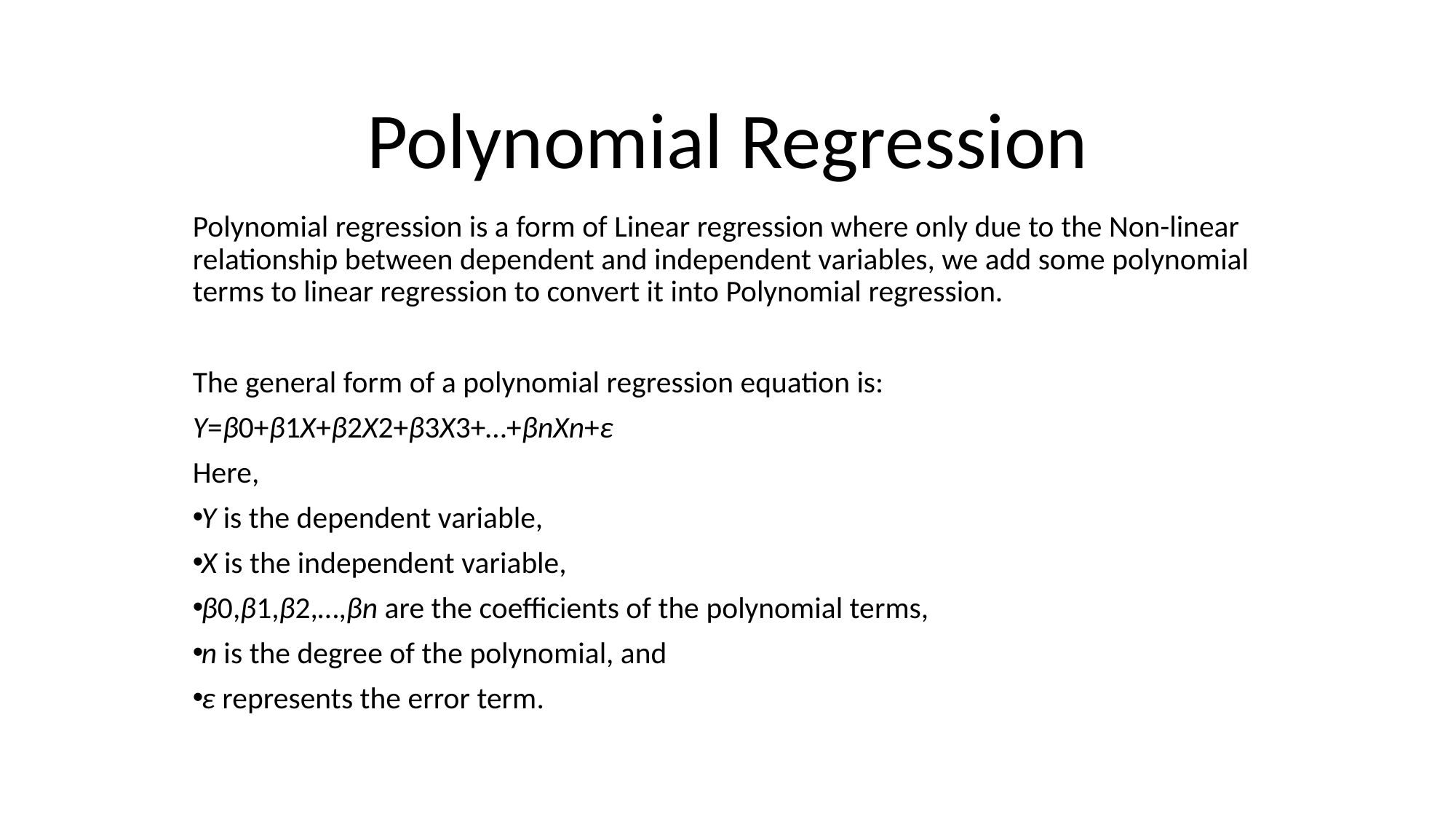

# Polynomial Regression
Polynomial regression is a form of Linear regression where only due to the Non-linear relationship between dependent and independent variables, we add some polynomial terms to linear regression to convert it into Polynomial regression.

The general form of a polynomial regression equation is:
Y=β0​+β1​X+β2​X2+β3​X3+…+βn​Xn+ε
Here,
Y is the dependent variable,
X is the independent variable,
β0​,β1​,β2​,…,βn​ are the coefficients of the polynomial terms,
n is the degree of the polynomial, and
ε represents the error term.